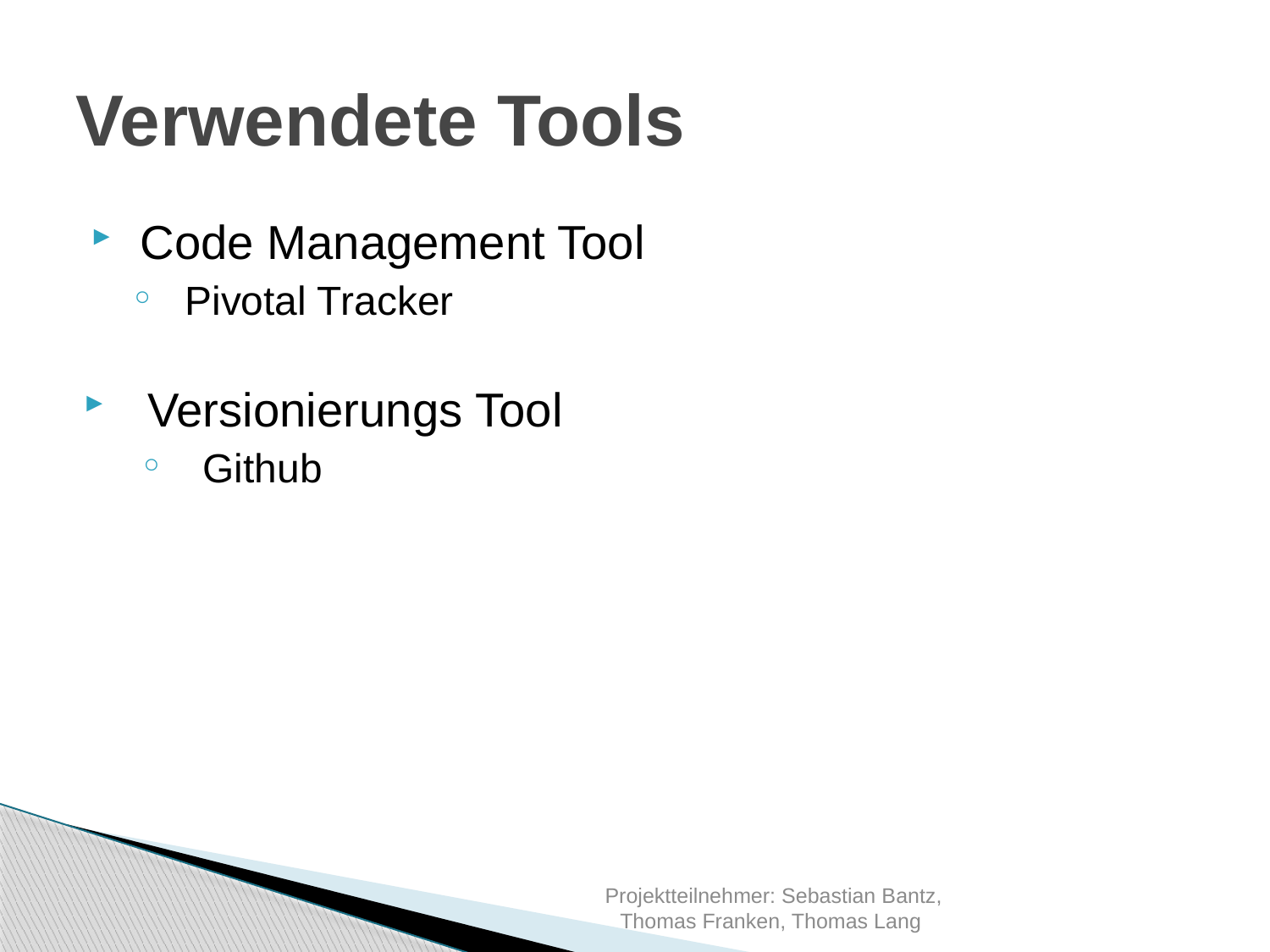

# Verwendete Tools
 Code Management Tool
  Pivotal Tracker
Versionierungs Tool
Github